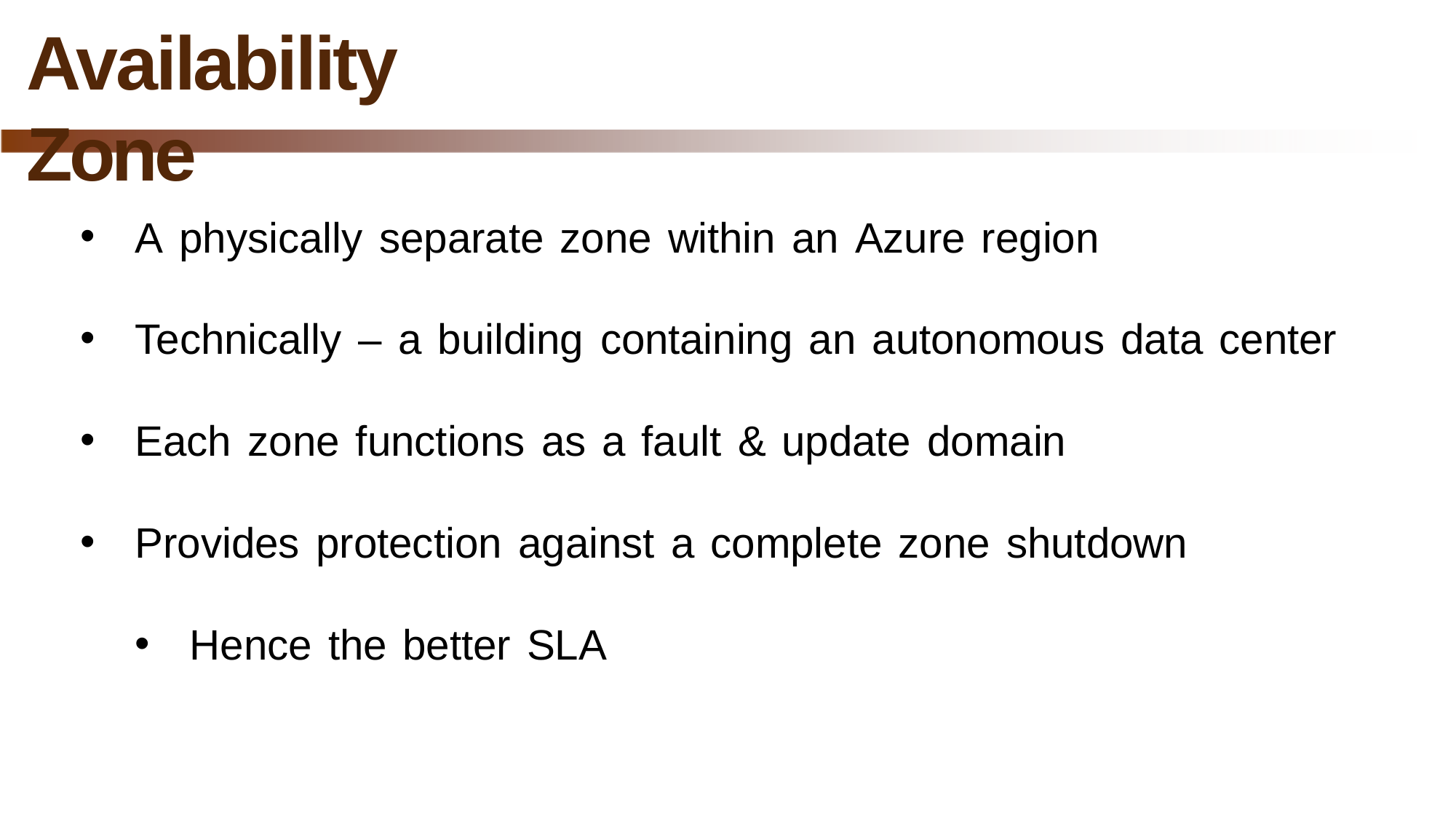

# Availability Zone
A physically separate zone within an Azure region

Technically – a building containing an autonomous data center

Each zone functions as a fault & update domain

Provides protection against a complete zone shutdown

Hence the better SLA